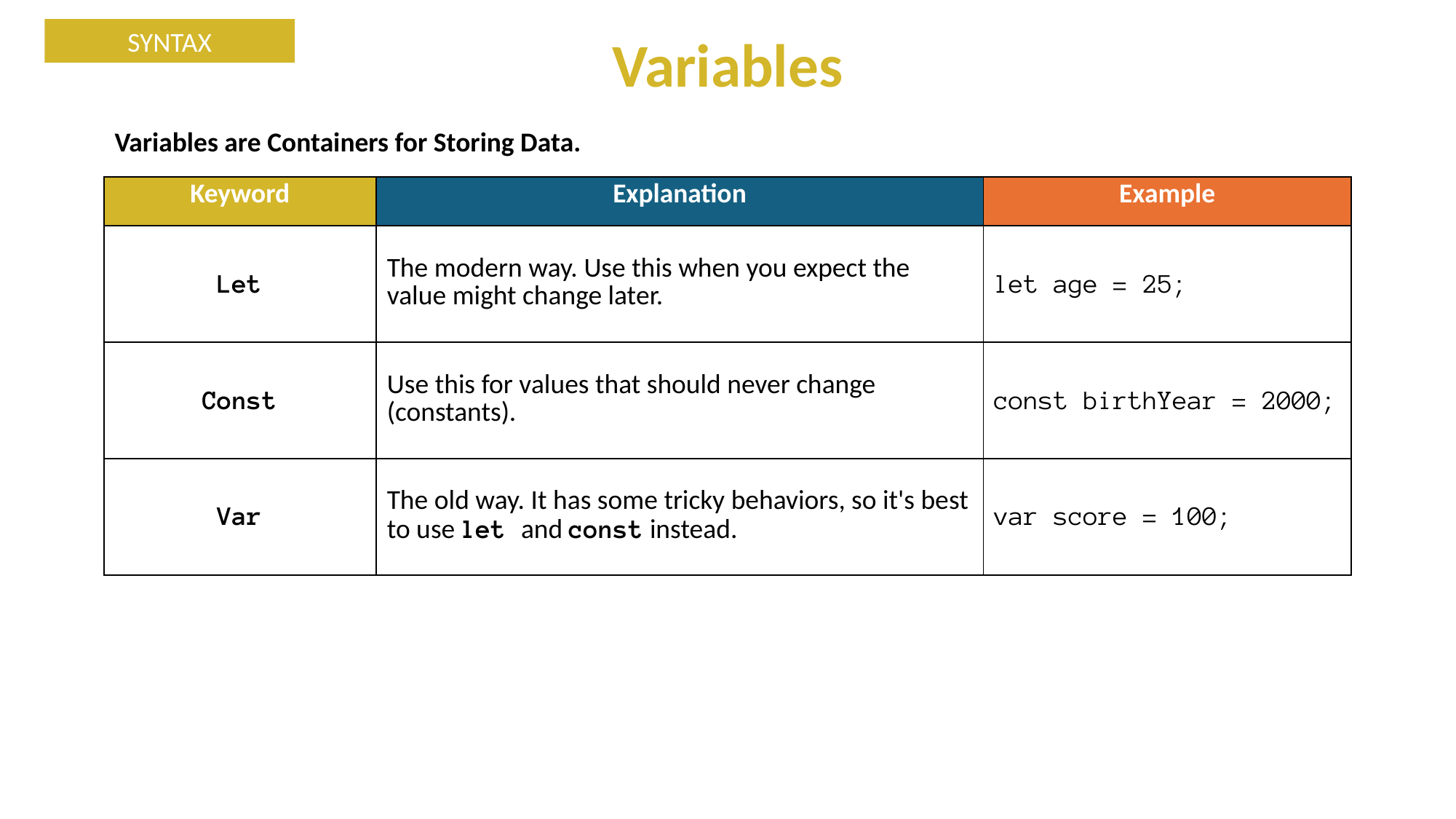

SYNTAX
Variables
Variables are Containers for Storing Data.
| Keyword | Explanation | Example |
| --- | --- | --- |
| Let | The modern way. Use this when you expect the value might change later. | let age = 25; |
| Const | Use this for values that should never change (constants). | const birthYear = 2000; |
| Var | The old way. It has some tricky behaviors, so it's best to use let and const instead. | var score = 100; |